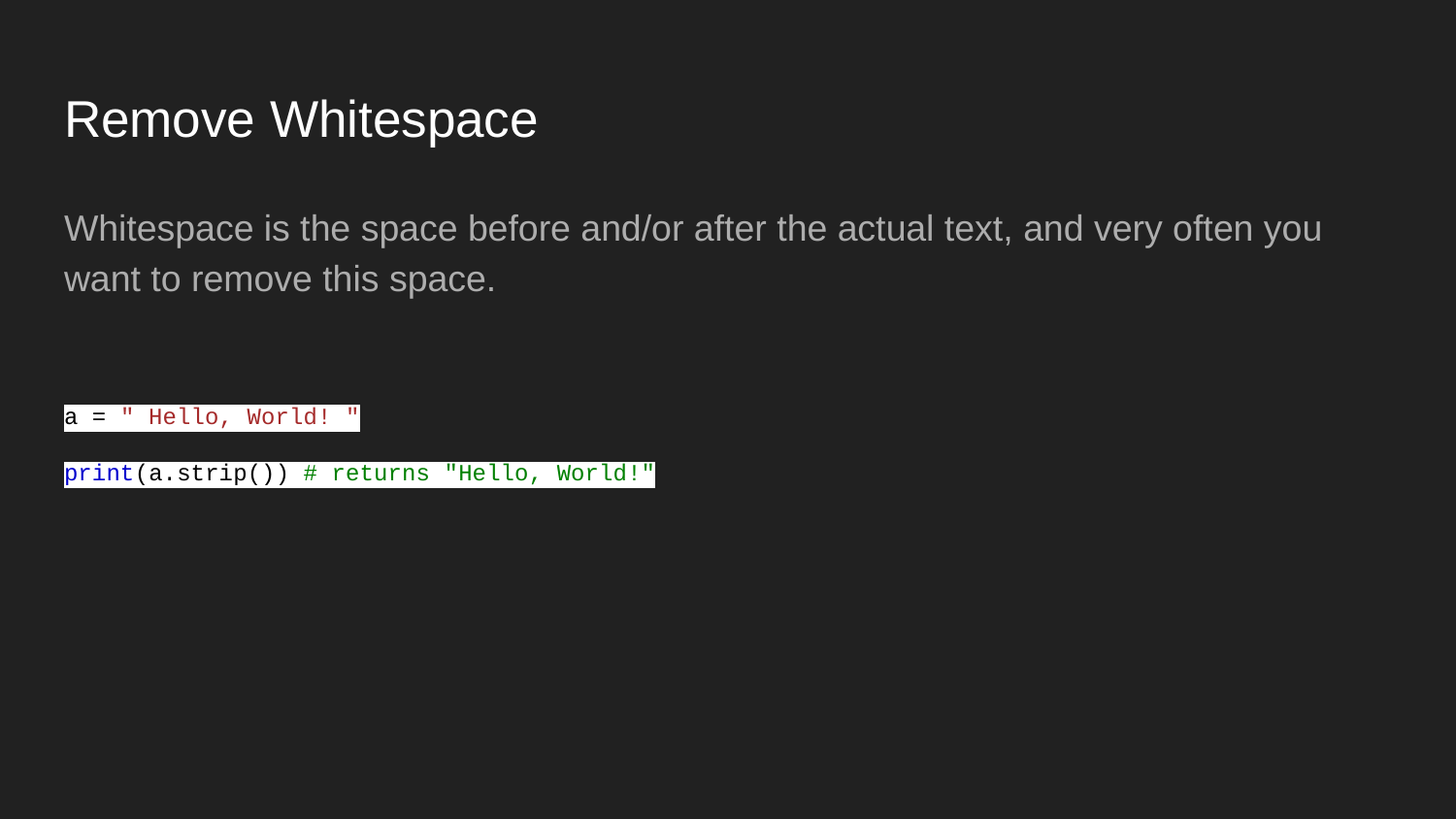

# Remove Whitespace
Whitespace is the space before and/or after the actual text, and very often you want to remove this space.

a = " Hello, World! "
print(a.strip()) # returns "Hello, World!"